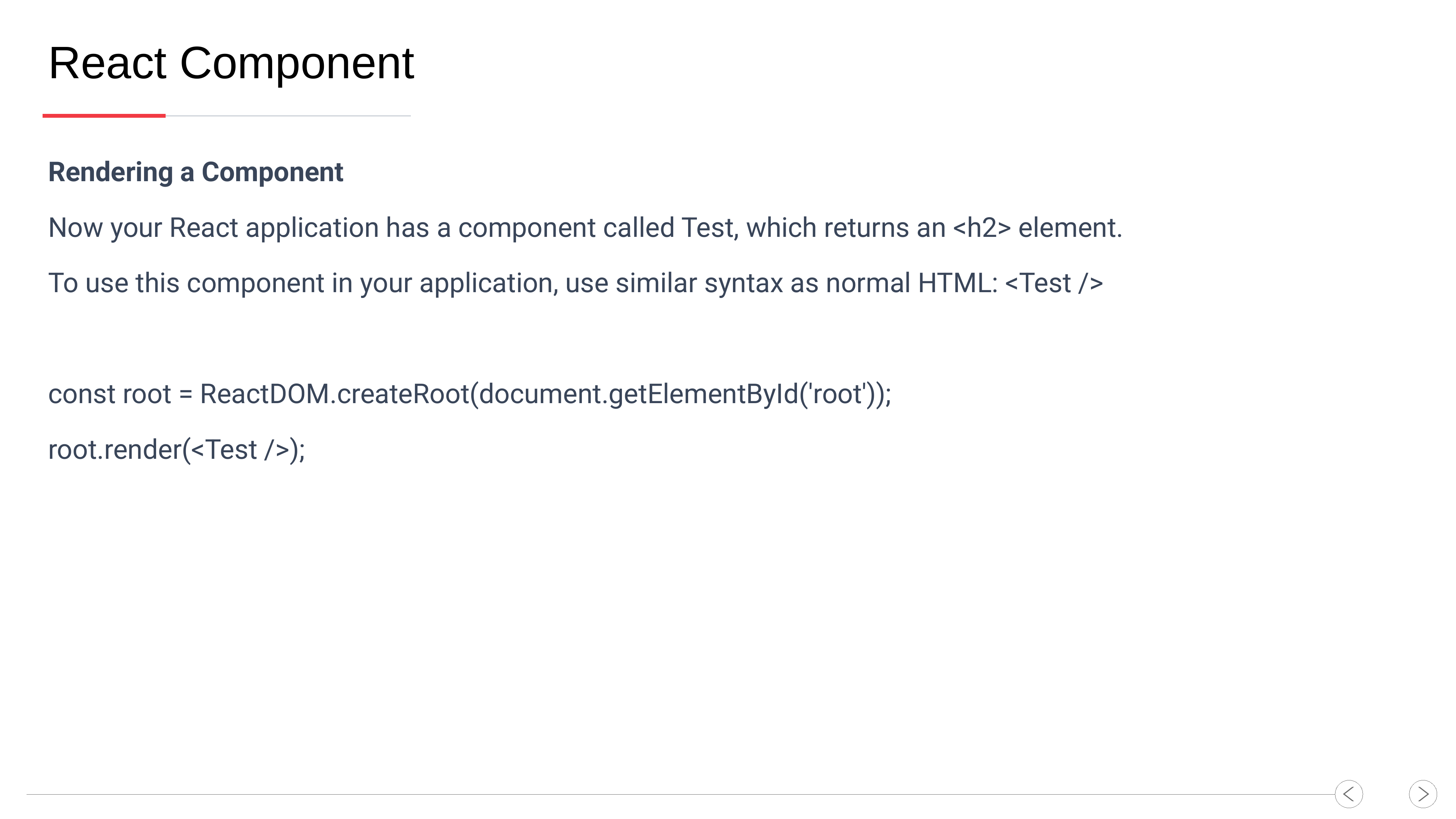

React Component
Rendering a Component
Now your React application has a component called Test, which returns an <h2> element.
To use this component in your application, use similar syntax as normal HTML: <Test />

const root = ReactDOM.createRoot(document.getElementById('root'));
root.render(<Test />);